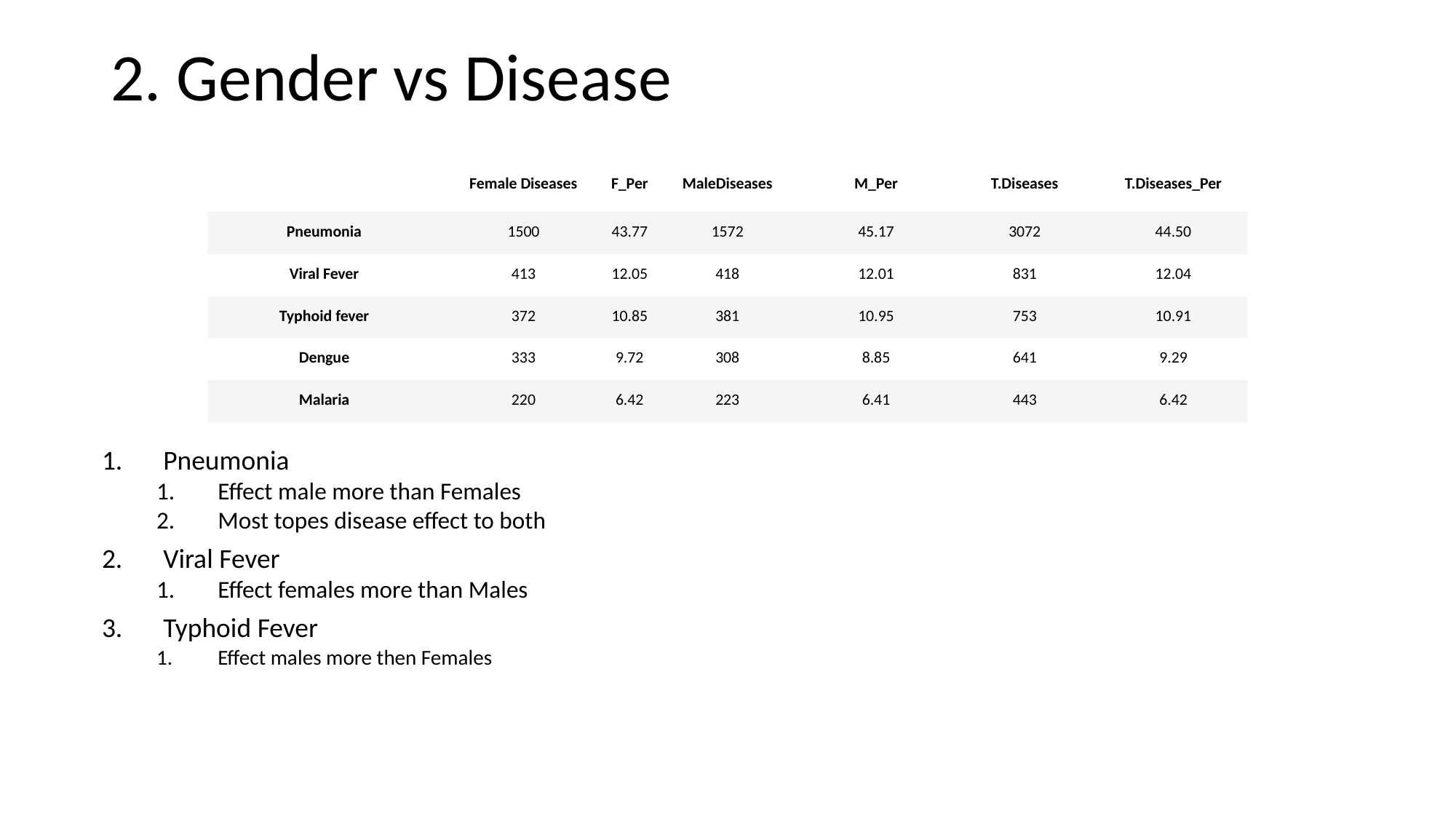

# 2. Gender vs Disease
|  | Female Diseases | F\_Per | MaleDiseases | M\_Per | T.Diseases | T.Diseases\_Per |
| --- | --- | --- | --- | --- | --- | --- |
| Pneumonia | 1500 | 43.77 | 1572 | 45.17 | 3072 | 44.50 |
| Viral Fever | 413 | 12.05 | 418 | 12.01 | 831 | 12.04 |
| Typhoid fever | 372 | 10.85 | 381 | 10.95 | 753 | 10.91 |
| Dengue | 333 | 9.72 | 308 | 8.85 | 641 | 9.29 |
| Malaria | 220 | 6.42 | 223 | 6.41 | 443 | 6.42 |
Pneumonia
Effect male more than Females
Most topes disease effect to both
Viral Fever
Effect females more than Males
Typhoid Fever
Effect males more then Females